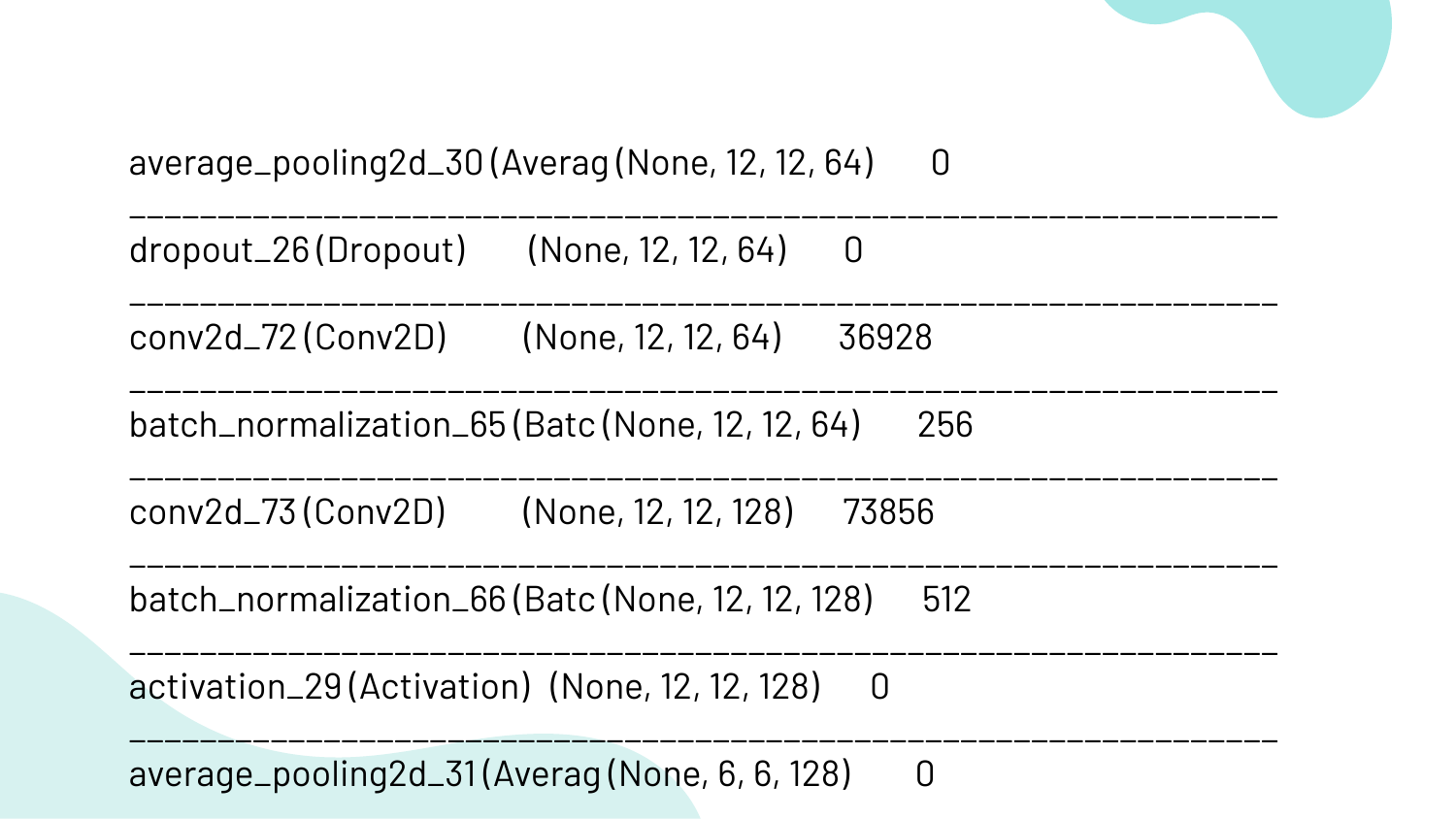

average_pooling2d_30 (Averag (None, 12, 12, 64)        0         _________________________________________________________________
dropout_26 (Dropout)         (None, 12, 12, 64)        0         _________________________________________________________________
conv2d_72 (Conv2D)           (None, 12, 12, 64)        36928     _________________________________________________________________
batch_normalization_65 (Batc (None, 12, 12, 64)        256       _________________________________________________________________
conv2d_73 (Conv2D)           (None, 12, 12, 128)       73856     _________________________________________________________________
batch_normalization_66 (Batc (None, 12, 12, 128)       512       _________________________________________________________________
activation_29 (Activation)   (None, 12, 12, 128)       0         _________________________________________________________________
average_pooling2d_31 (Averag (None, 6, 6, 128)         0